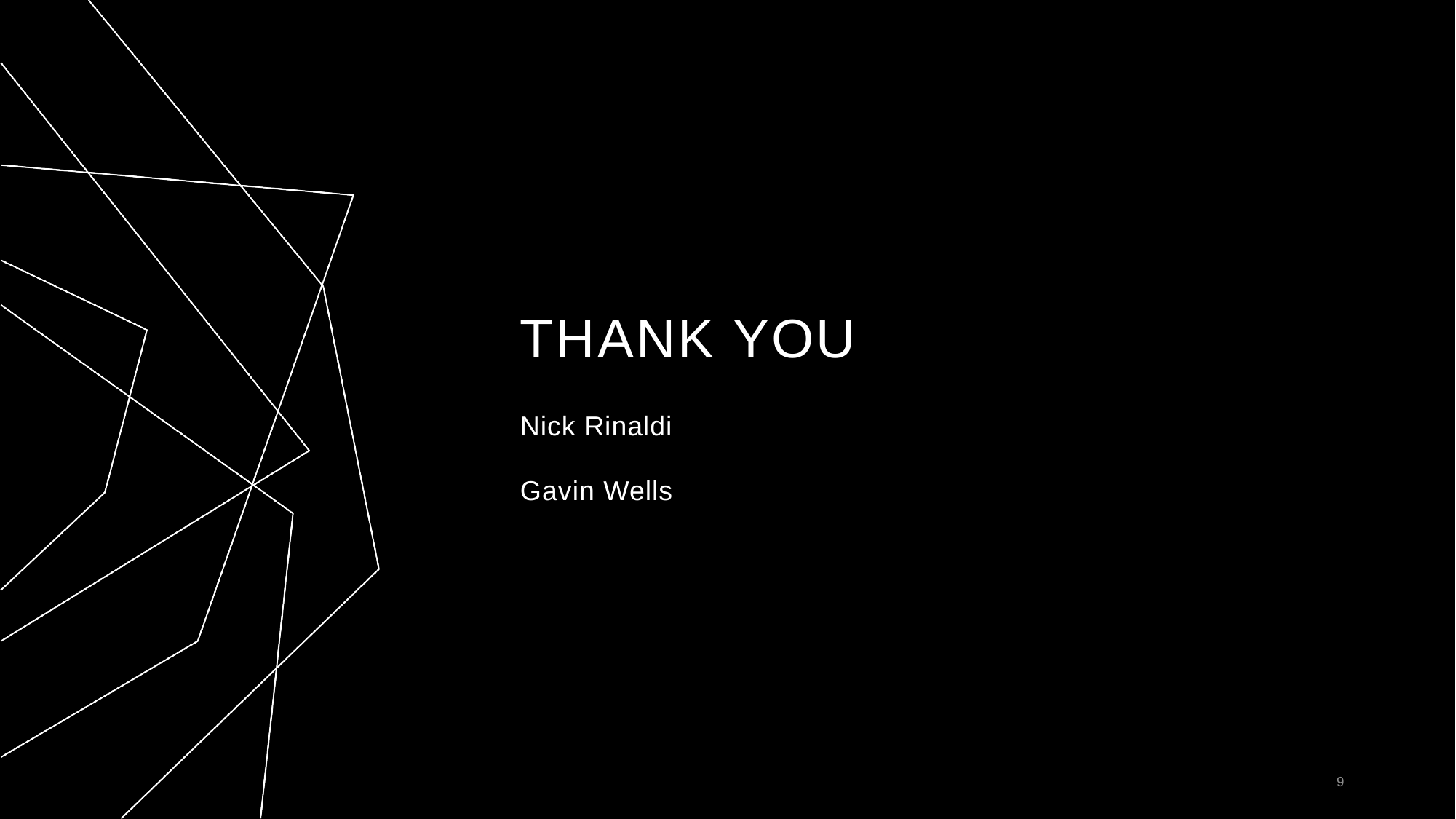

# THANK YOU
Nick Rinaldi
Gavin Wells
9